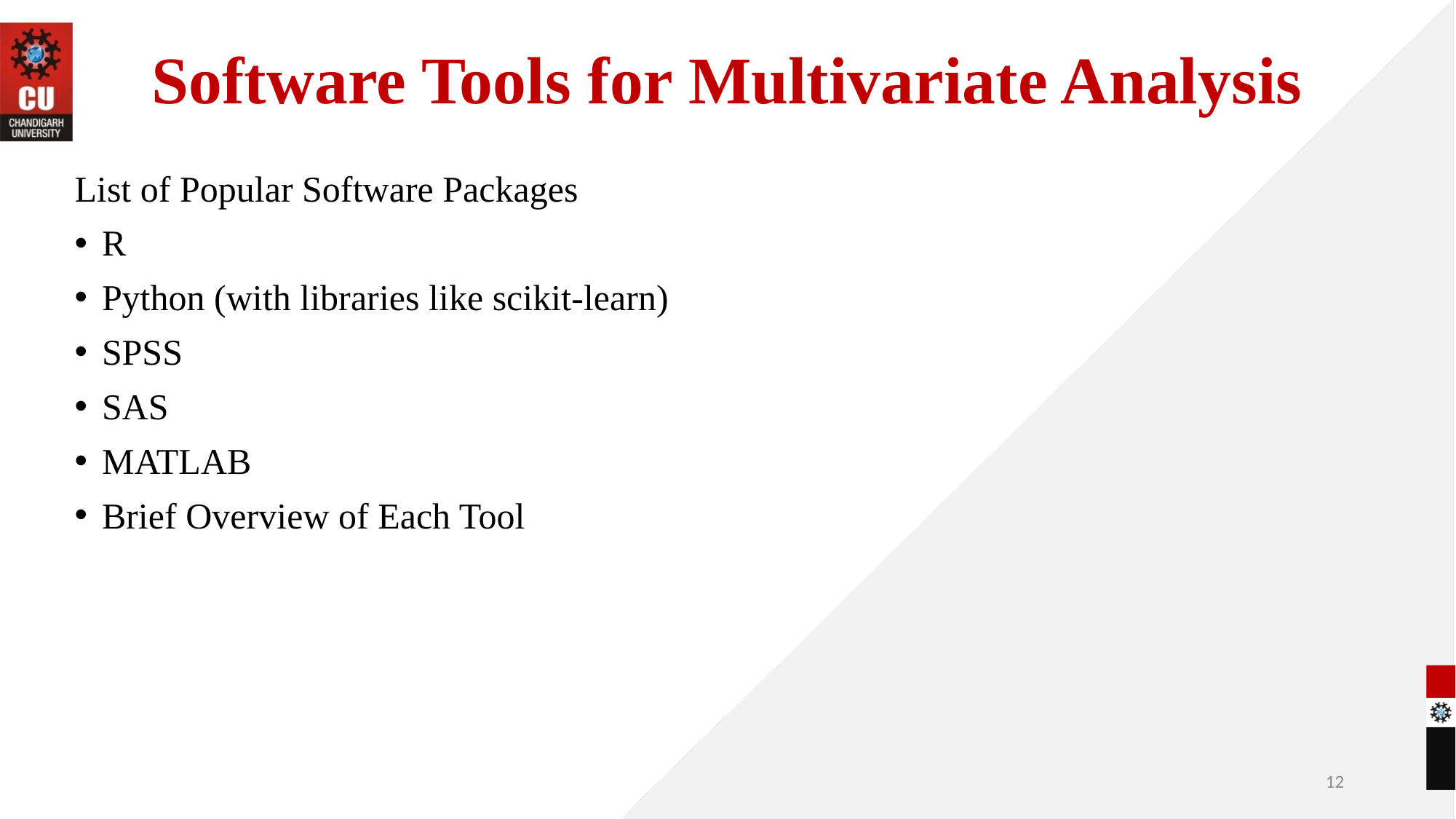

# Software Tools for Multivariate Analysis
List of Popular Software Packages
R
Python (with libraries like scikit-learn)
SPSS
SAS
MATLAB
Brief Overview of Each Tool

12